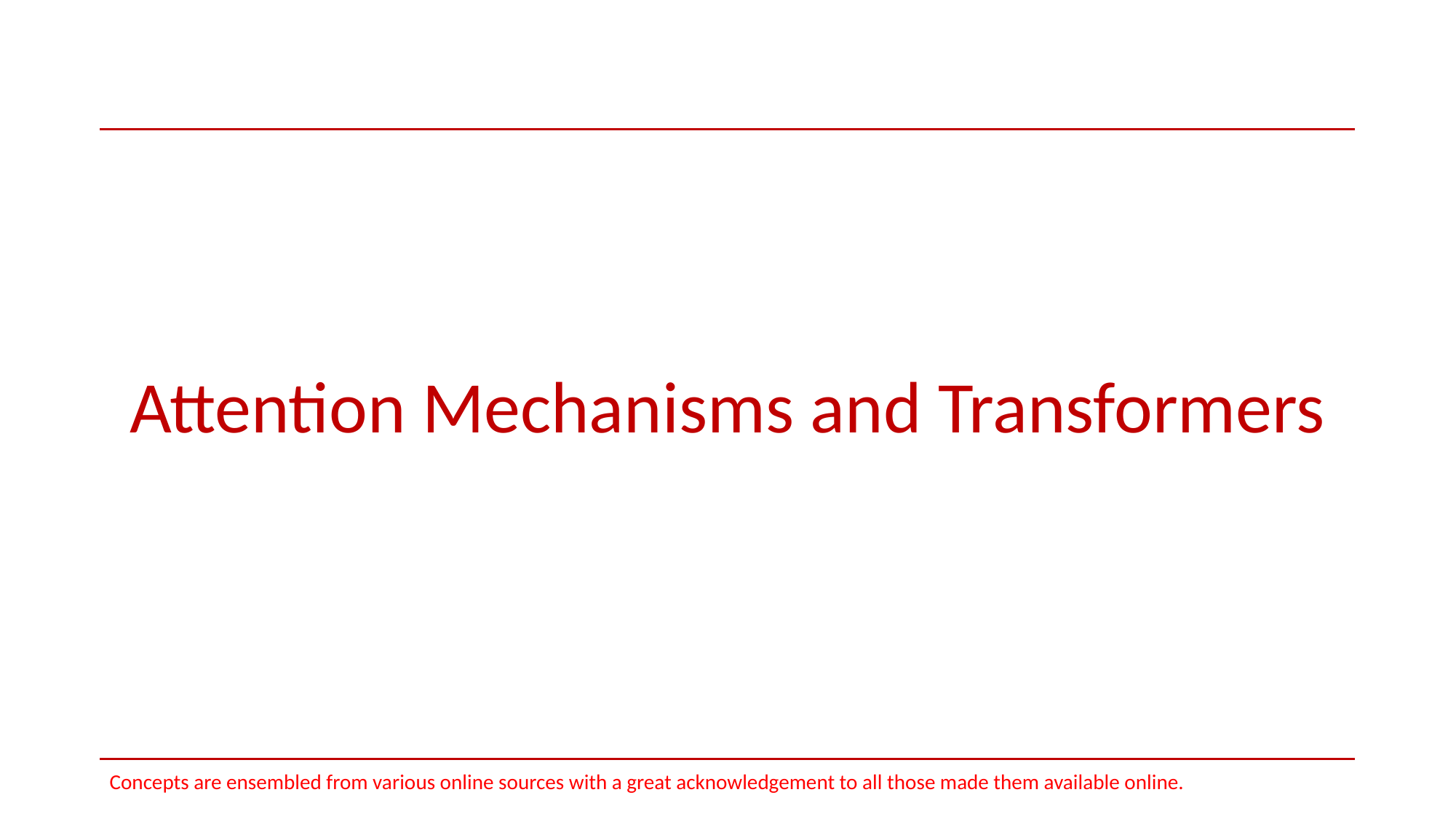

# Attention Mechanisms and Transformers
Concepts are ensembled from various online sources with a great acknowledgement to all those made them available online.